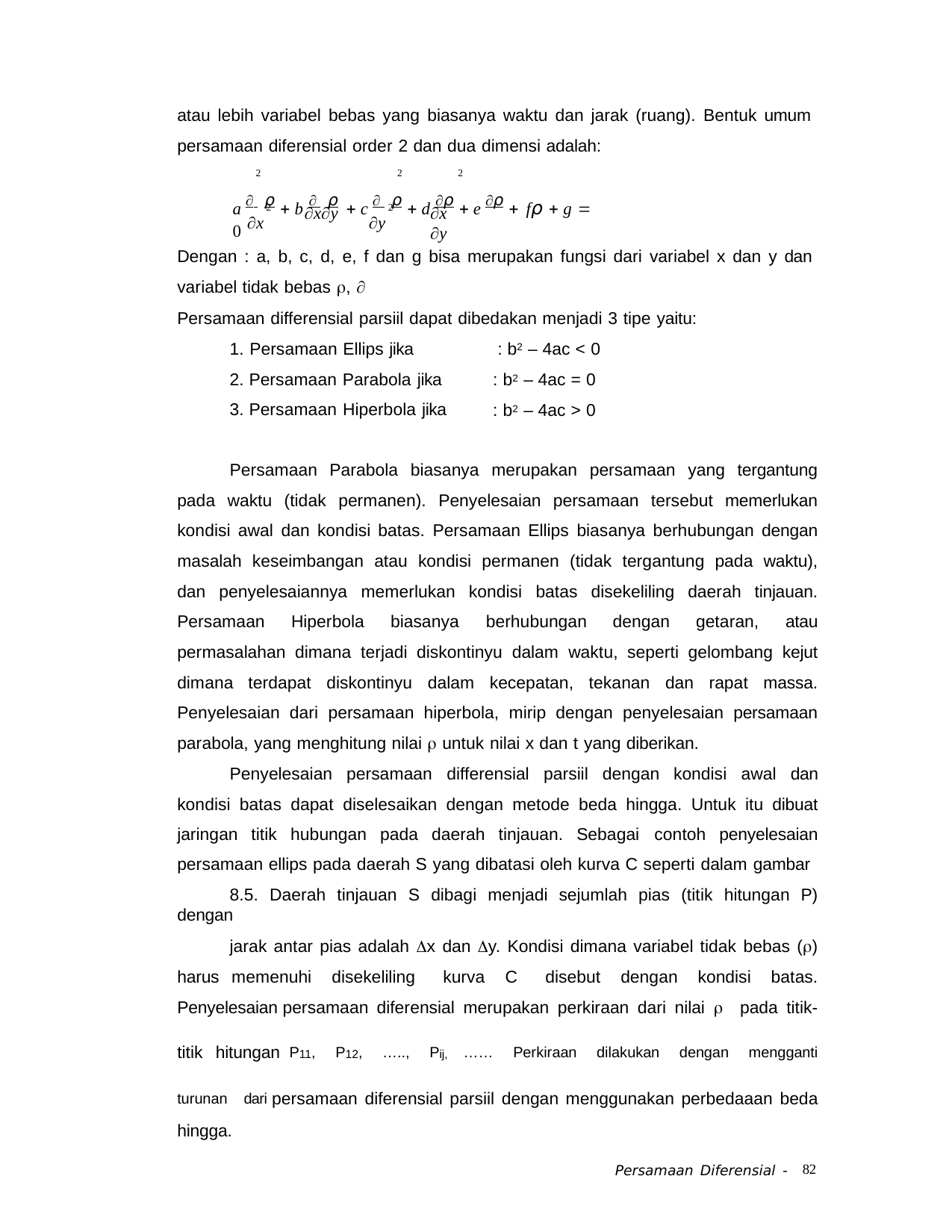

atau lebih variabel bebas yang biasanya waktu dan jarak (ruang). Bentuk umum persamaan diferensial order 2 dan dua dimensi adalah:
2	2	2
a ∂ ρ + b ∂ ρ + c ∂ ρ + d ∂ρ + e ∂ρ + fρ + g = 0
2
∂x
2
∂y
∂x∂y
∂x	∂y
Dengan : a, b, c, d, e, f dan g bisa merupakan fungsi dari variabel x dan y dan variabel tidak bebas ρ, ∂
Persamaan differensial parsiil dapat dibedakan menjadi 3 tipe yaitu:
1. Persamaan Ellips jika	: b2 – 4ac < 0
Persamaan Parabola jika
Persamaan Hiperbola jika
: b2 – 4ac = 0
: b2 – 4ac > 0
Persamaan Parabola biasanya merupakan persamaan yang tergantung pada waktu (tidak permanen). Penyelesaian persamaan tersebut memerlukan kondisi awal dan kondisi batas. Persamaan Ellips biasanya berhubungan dengan masalah keseimbangan atau kondisi permanen (tidak tergantung pada waktu), dan penyelesaiannya memerlukan kondisi batas disekeliling daerah tinjauan. Persamaan   Hiperbola   biasanya   berhubungan  dengan   getaran,   atau permasalahan dimana terjadi diskontinyu dalam waktu, seperti gelombang kejut dimana  terdapat  diskontinyu  dalam  kecepatan,  tekanan  dan  rapat  massa. Penyelesaian dari persamaan hiperbola, mirip dengan penyelesaian persamaan parabola, yang menghitung nilai ρ untuk nilai x dan t yang diberikan.
Penyelesaian  persamaan  differensial  parsiil  dengan  kondisi  awal  dan kondisi batas dapat diselesaikan dengan metode beda hingga. Untuk itu dibuat jaringan titik hubungan pada daerah tinjauan. Sebagai  contoh penyelesaian persamaan ellips pada daerah S yang dibatasi oleh kurva C seperti dalam gambar
8.5. Daerah tinjauan S dibagi menjadi sejumlah pias (titik hitungan P) dengan
jarak antar pias adalah Δx dan Δy. Kondisi dimana variabel tidak bebas (ρ) harus memenuhi disekeliling  kurva C  disebut dengan kondisi batas. Penyelesaian persamaan diferensial merupakan perkiraan dari nilai ρ  pada titik-titik hitungan P11, P12, ….., Pij, …… Perkiraan dilakukan dengan mengganti turunan dari persamaan diferensial parsiil dengan menggunakan perbedaaan beda hingga.
Persamaan Diferensial -
82